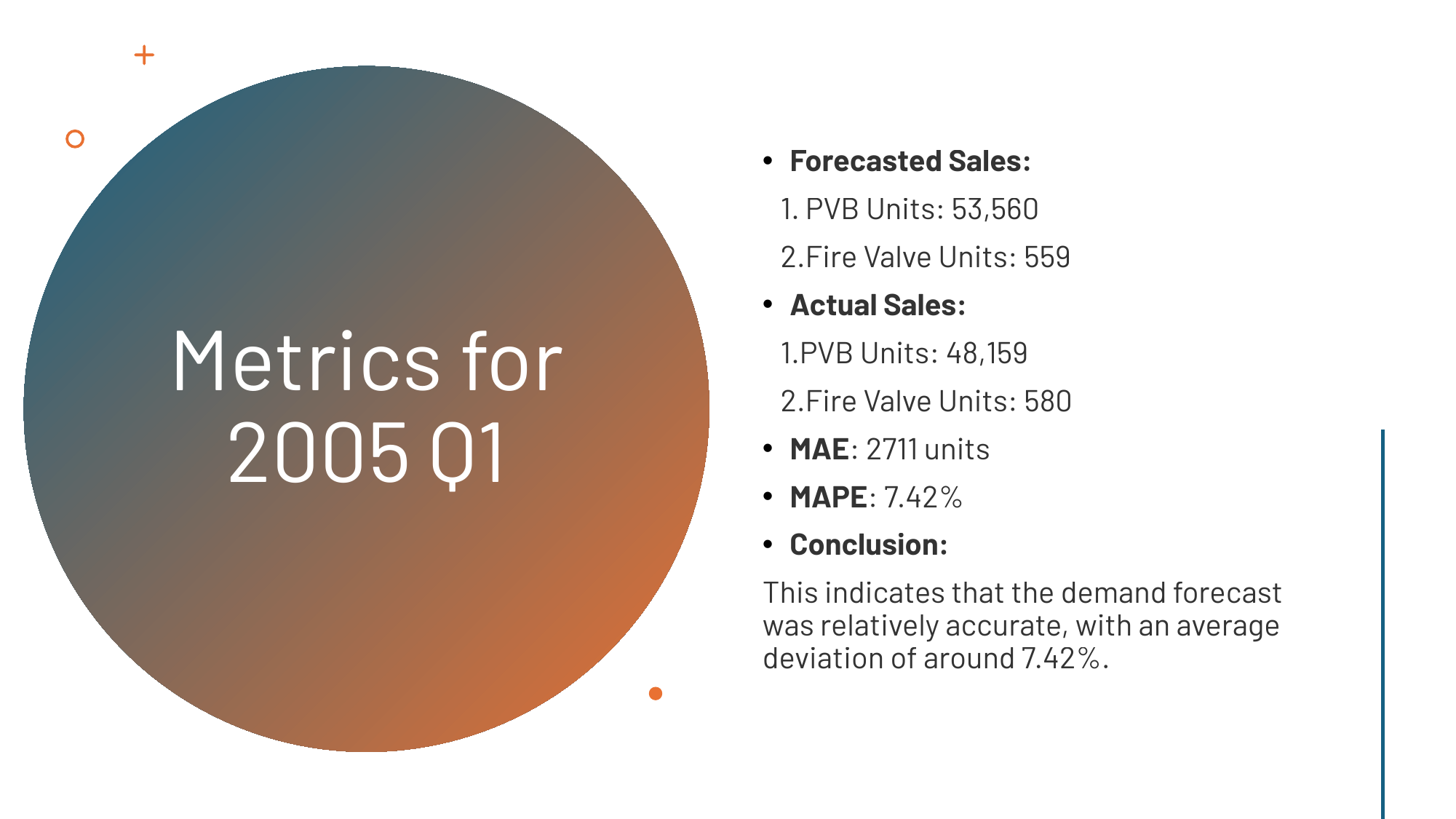

Forecasted Sales:
   1. PVB Units: 53,560
   2.Fire Valve Units: 559
Actual Sales:
   1.PVB Units: 48,159
   2.Fire Valve Units: 580
MAE: 2711 units
MAPE: 7.42%
Conclusion:
This indicates that the demand forecast was relatively accurate, with an average deviation of around 7.42%.

# Metrics for 2005 Q1